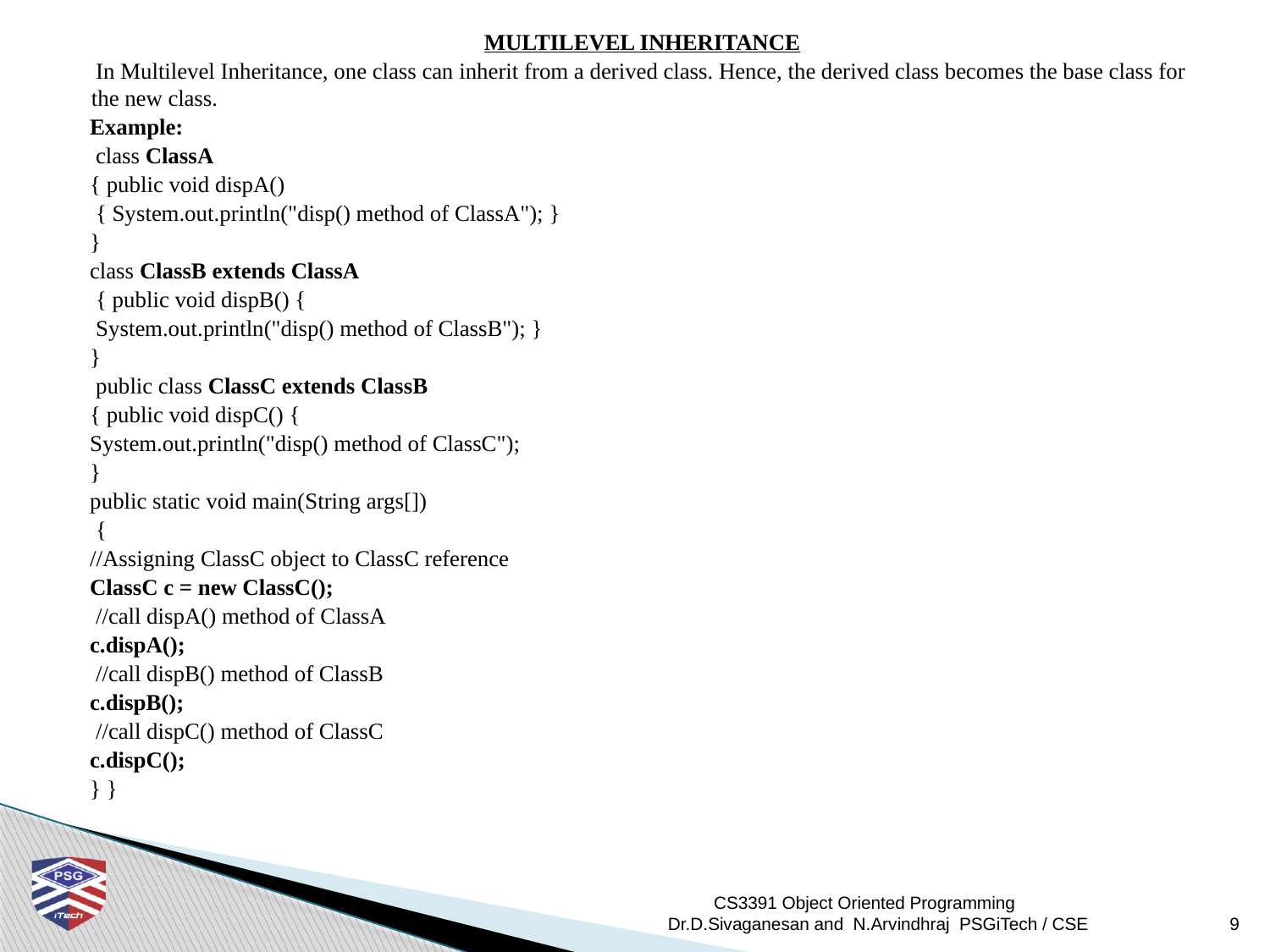

MULTILEVEL INHERITANCE
 In Multilevel Inheritance, one class can inherit from a derived class. Hence, the derived class becomes the base class for the new class.
Example:
 class ClassA
{ public void dispA()
 { System.out.println("disp() method of ClassA"); }
}
class ClassB extends ClassA
 { public void dispB() {
 System.out.println("disp() method of ClassB"); }
}
 public class ClassC extends ClassB
{ public void dispC() {
System.out.println("disp() method of ClassC");
}
public static void main(String args[])
 {
//Assigning ClassC object to ClassC reference
ClassC c = new ClassC();
 //call dispA() method of ClassA
c.dispA();
 //call dispB() method of ClassB
c.dispB();
 //call dispC() method of ClassC
c.dispC();
} }

CS3391 Object Oriented Programming                Dr.D.Sivaganesan and  N.Arvindhraj  PSGiTech / CSE
9